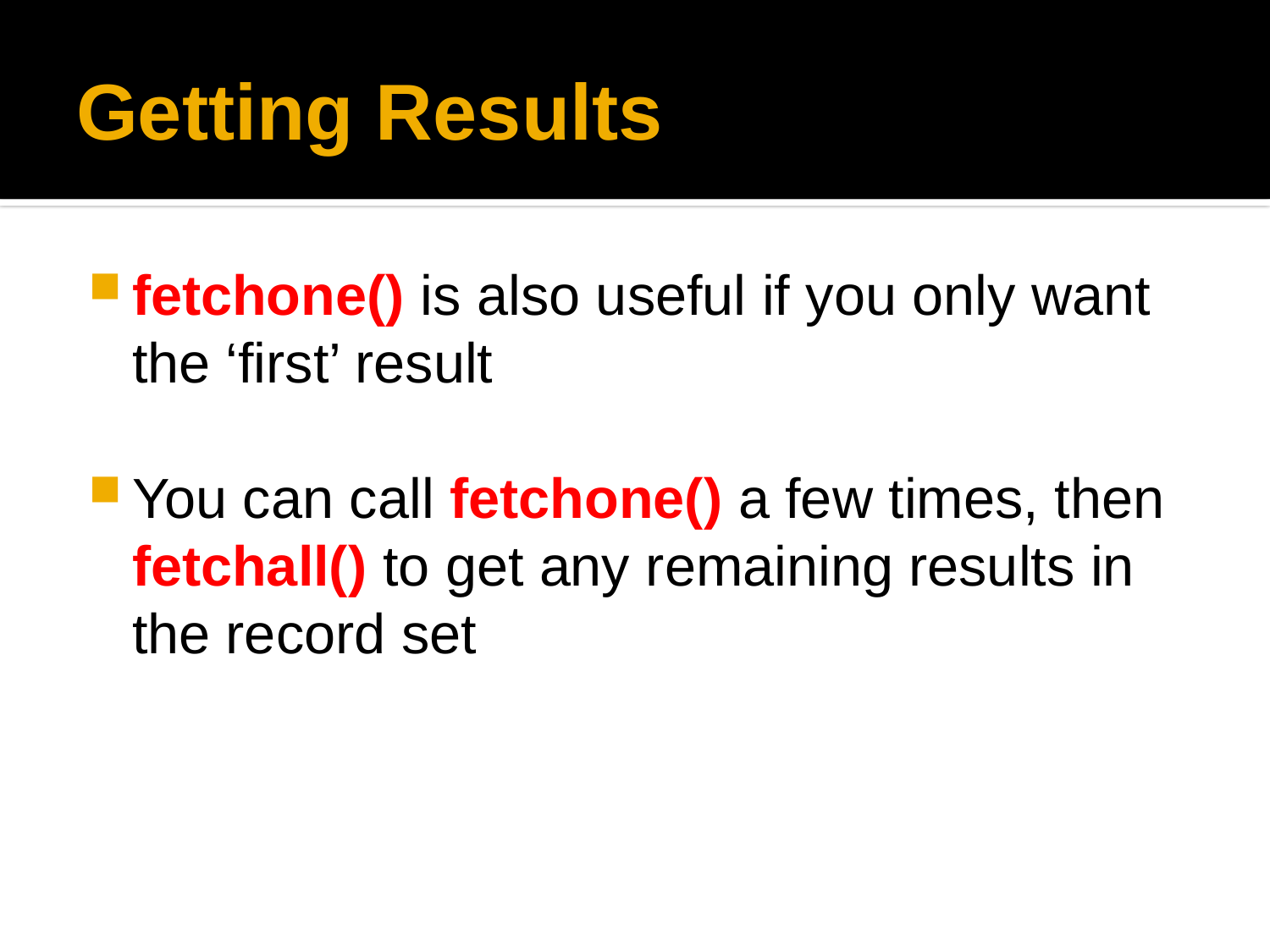

# Getting Results
fetchone() is also useful if you only want the ‘first’ result

You can call fetchone() a few times, then fetchall() to get any remaining results in the record set